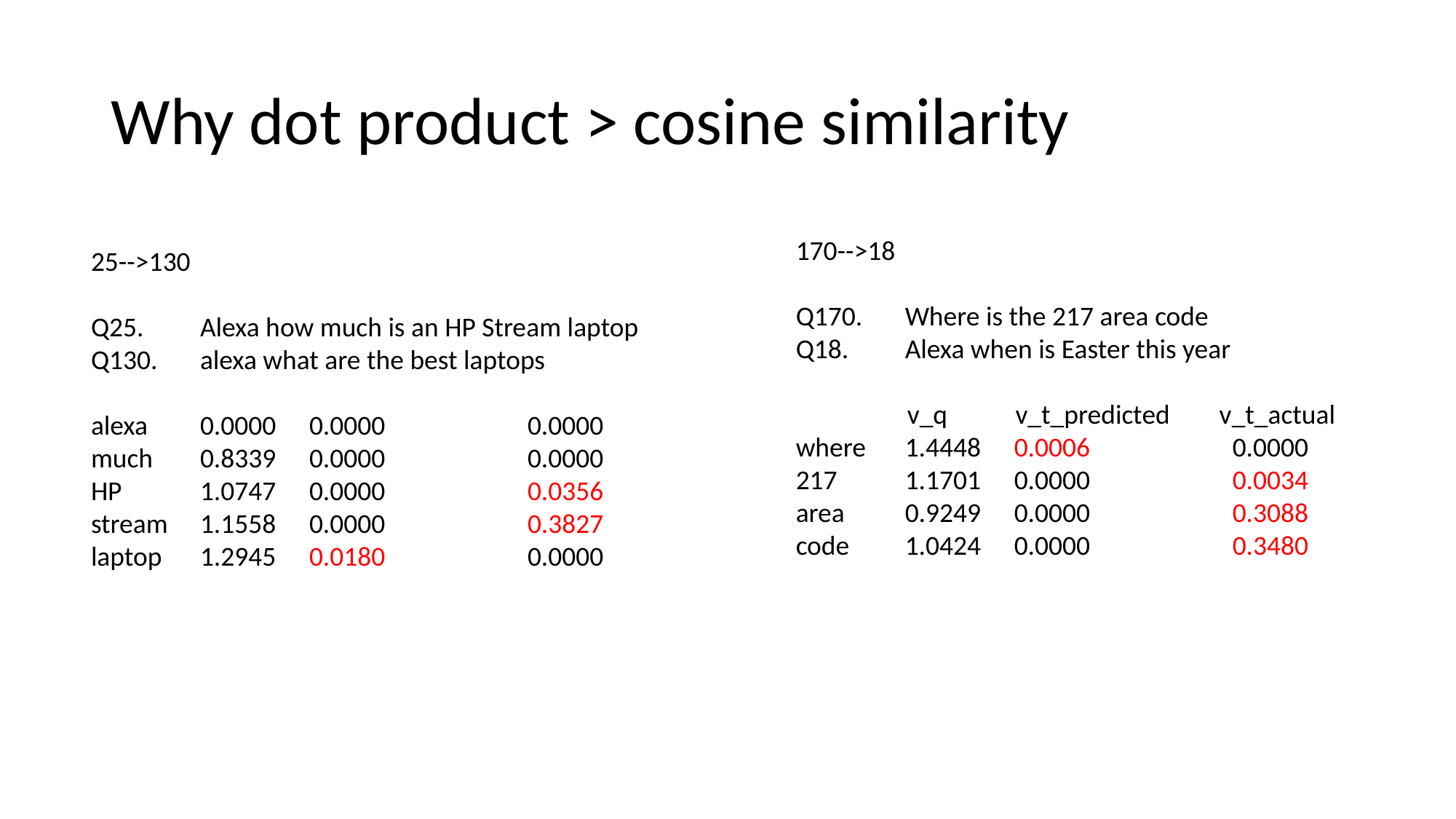

# Why dot product > cosine similarity
170-->18

Q170.	Where is the 217 area code
Q18.	Alexa when is Easter this year

                  v_q           v_t_predicted        v_t_actual
where	1.4448	0.0006		0.0000
217	1.1701	0.0000		0.0034
area	0.9249	0.0000		0.3088
code	1.0424	0.0000		0.3480
25-->130

Q25.	Alexa how much is an HP Stream laptop
Q130.	alexa what are the best laptops

alexa	0.0000	0.0000		0.0000
much	0.8339	0.0000		0.0000
HP	1.0747	0.0000		0.0356
stream	1.1558	0.0000		0.3827
laptop	1.2945	0.0180		0.0000